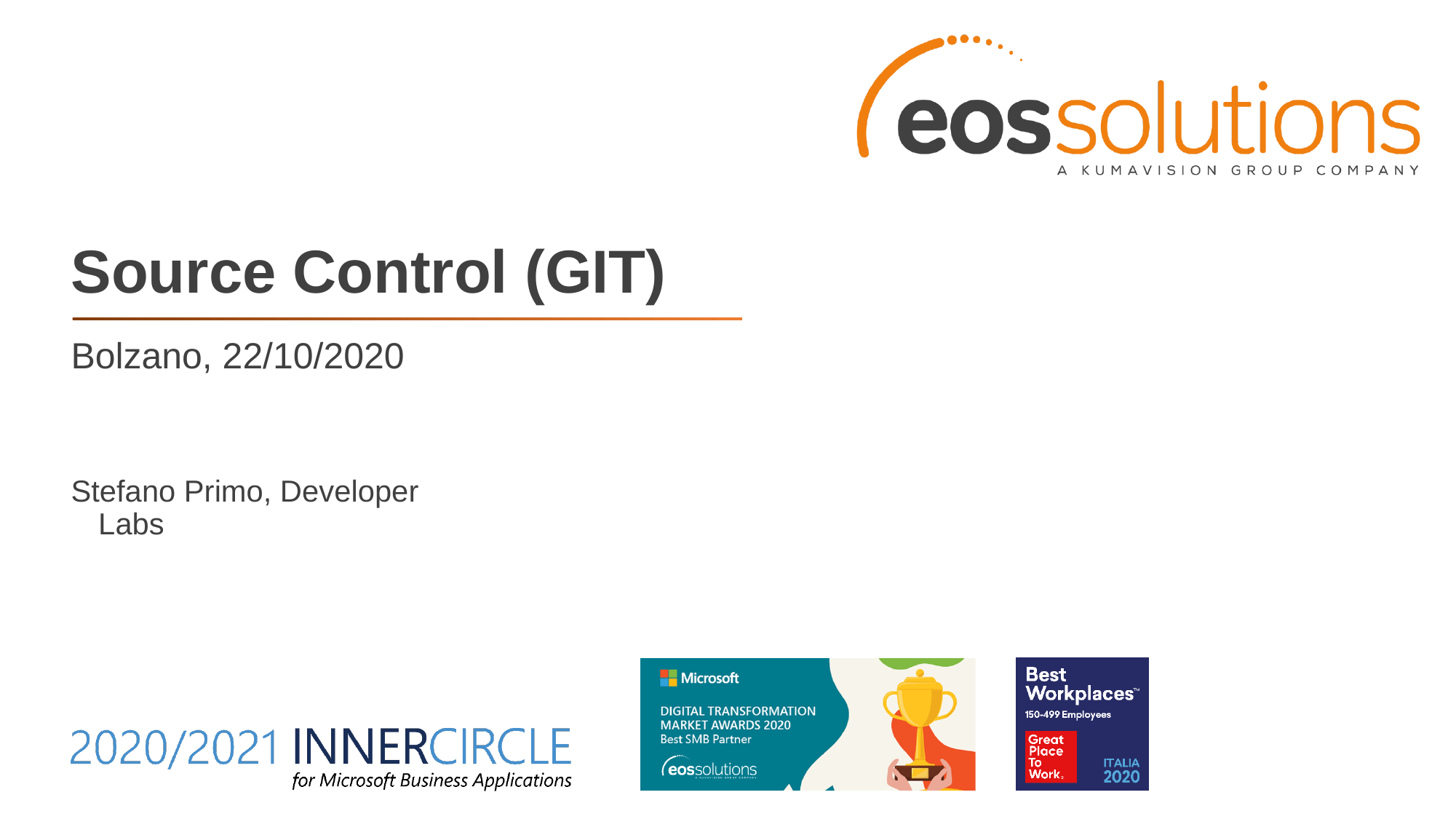

# Source Control (GIT)
Bolzano, 22/10/2020
Stefano Primo, Developer Labs